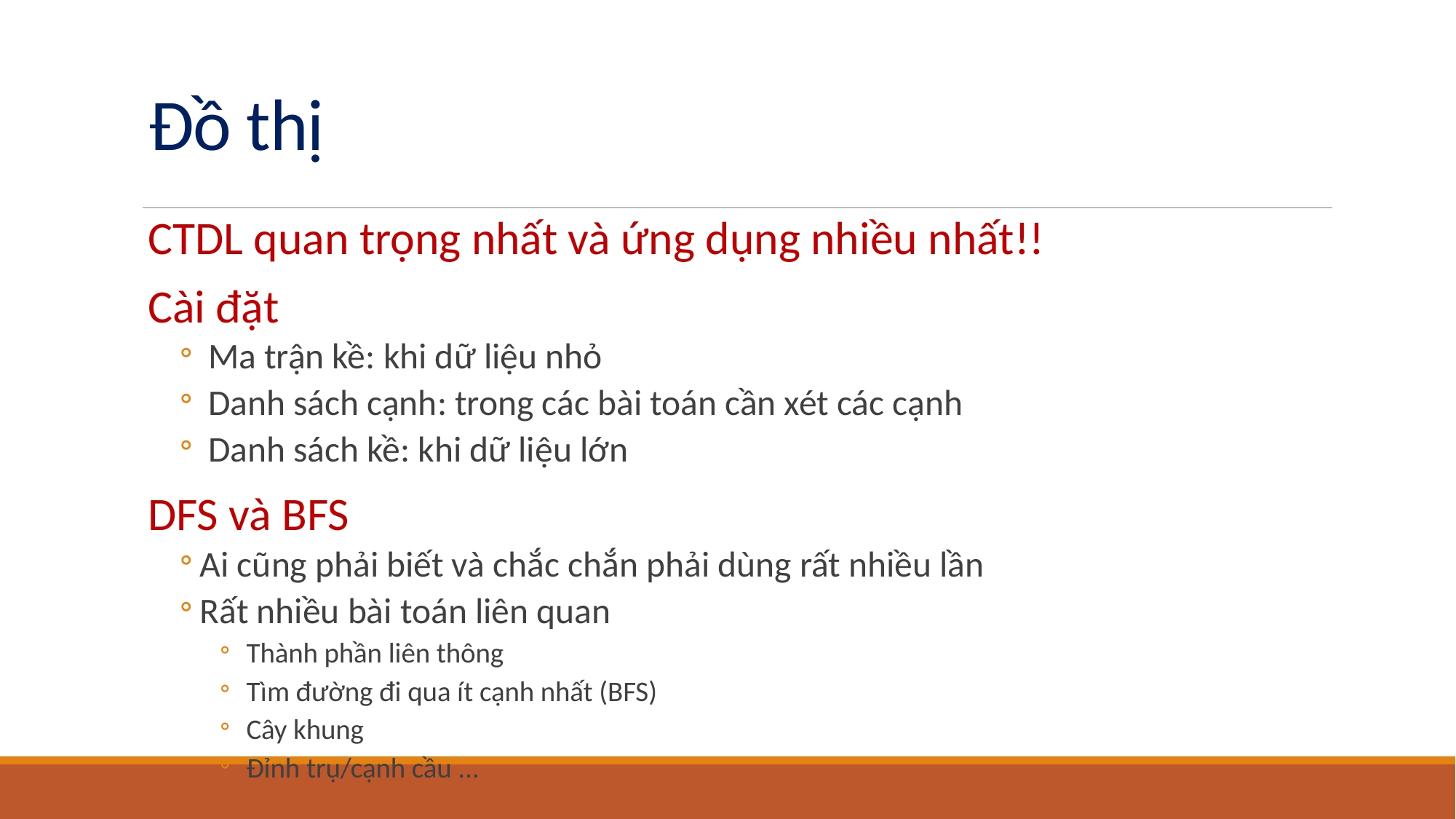

# Đồ thị
CTDL quan trọng nhất và ứng dụng nhiều nhất!!
Cài đặt
 Ma trận kề: khi dữ liệu nhỏ
 Danh sách cạnh: trong các bài toán cần xét các cạnh
 Danh sách kề: khi dữ liệu lớn
DFS và BFS
Ai cũng phải biết và chắc chắn phải dùng rất nhiều lần
Rất nhiều bài toán liên quan
 Thành phần liên thông
 Tìm đường đi qua ít cạnh nhất (BFS)
 Cây khung
 Đỉnh trụ/cạnh cầu ...